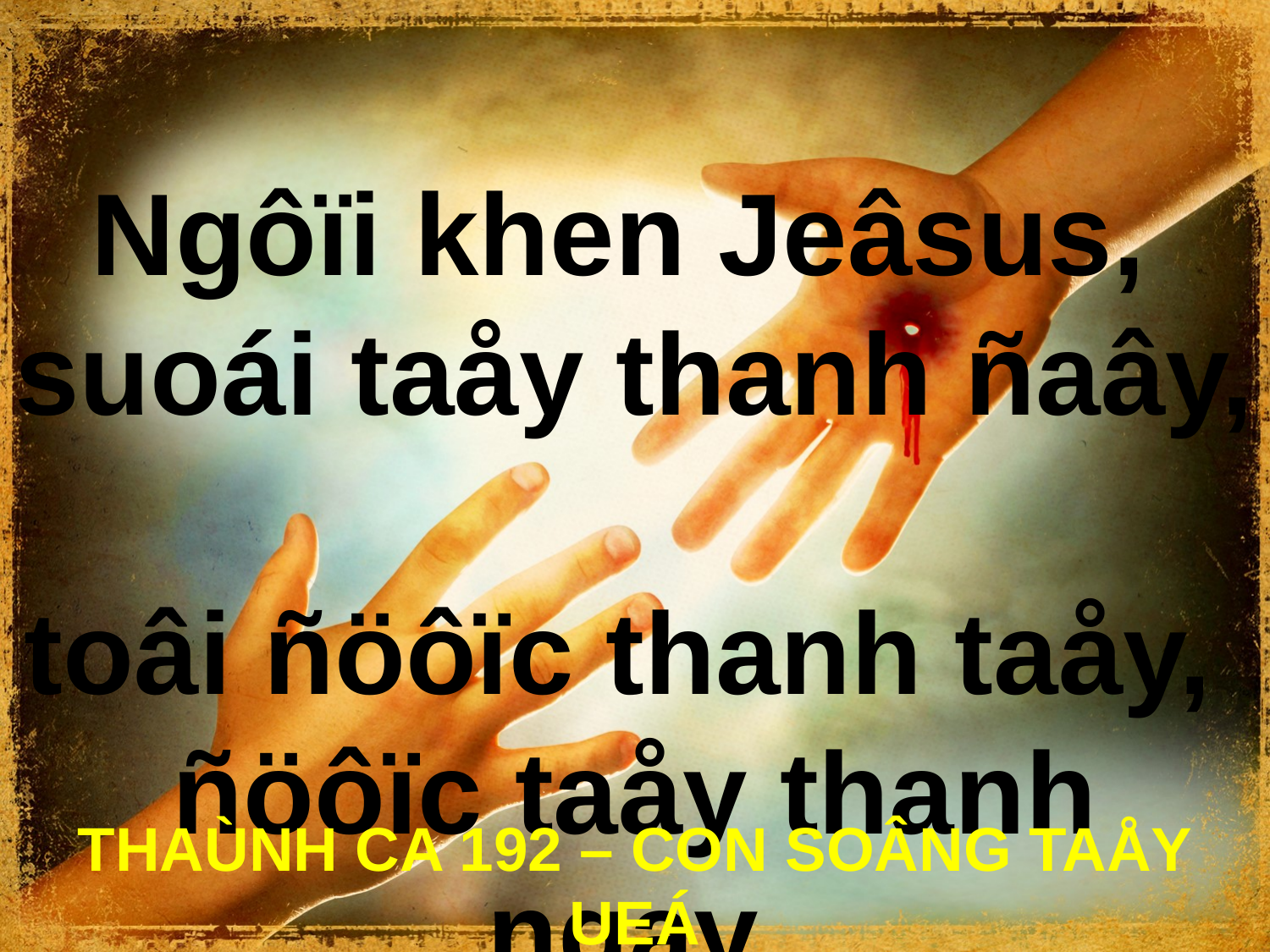

Ngôïi khen Jeâsus,
suoái taåy thanh ñaây,
toâi ñöôïc thanh taåy,
ñöôïc taåy thanh ngay.
THAÙNH CA 192 – CON SOÂNG TAÅY UEÁ